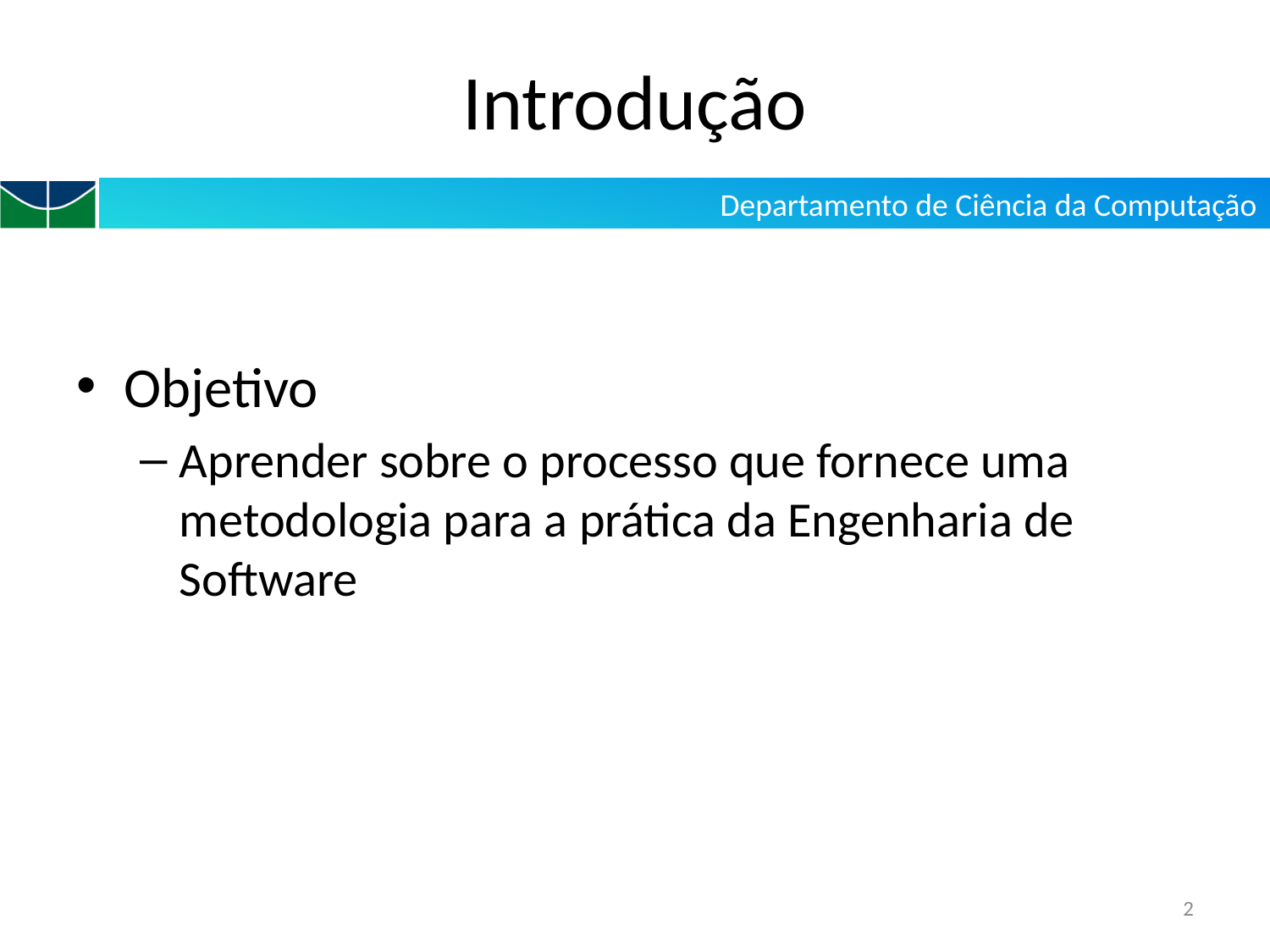

# Introdução
Objetivo
Aprender sobre o processo que fornece uma metodologia para a prática da Engenharia de Software
2